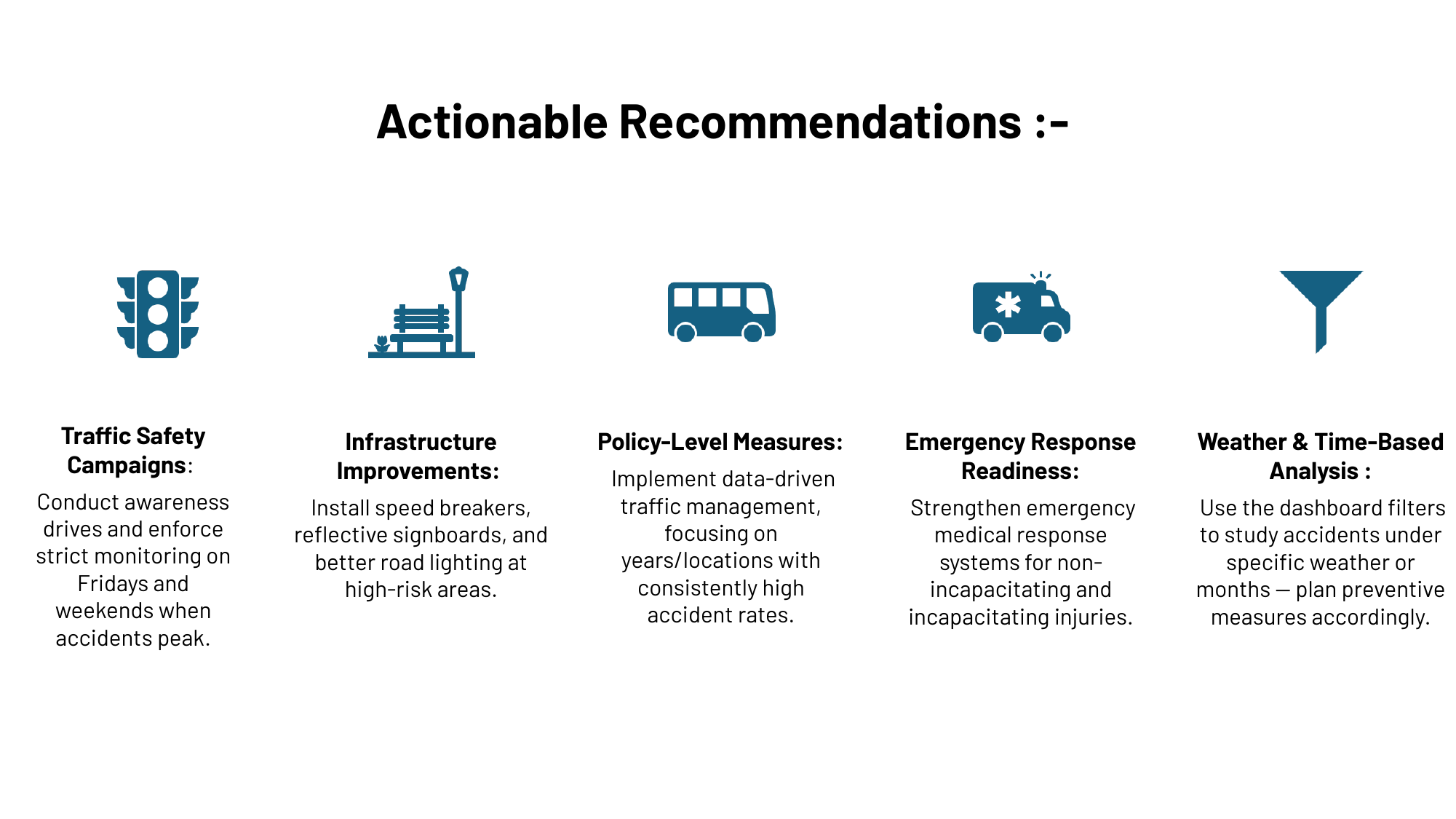

# Actionable Recommendations :-
Traffic Safety Campaigns:
Conduct awareness drives and enforce strict monitoring on Fridays and weekends when accidents peak.
Infrastructure Improvements:
Install speed breakers, reflective signboards, and better road lighting at high-risk areas.
Policy-Level Measures:
 Implement data-driven traffic management, focusing on years/locations with consistently high accident rates.
Emergency Response Readiness:
 Strengthen emergency medical response systems for non-incapacitating and incapacitating injuries.
Weather & Time-Based Analysis :
 Use the dashboard filters to study accidents under specific weather or months — plan preventive measures accordingly.